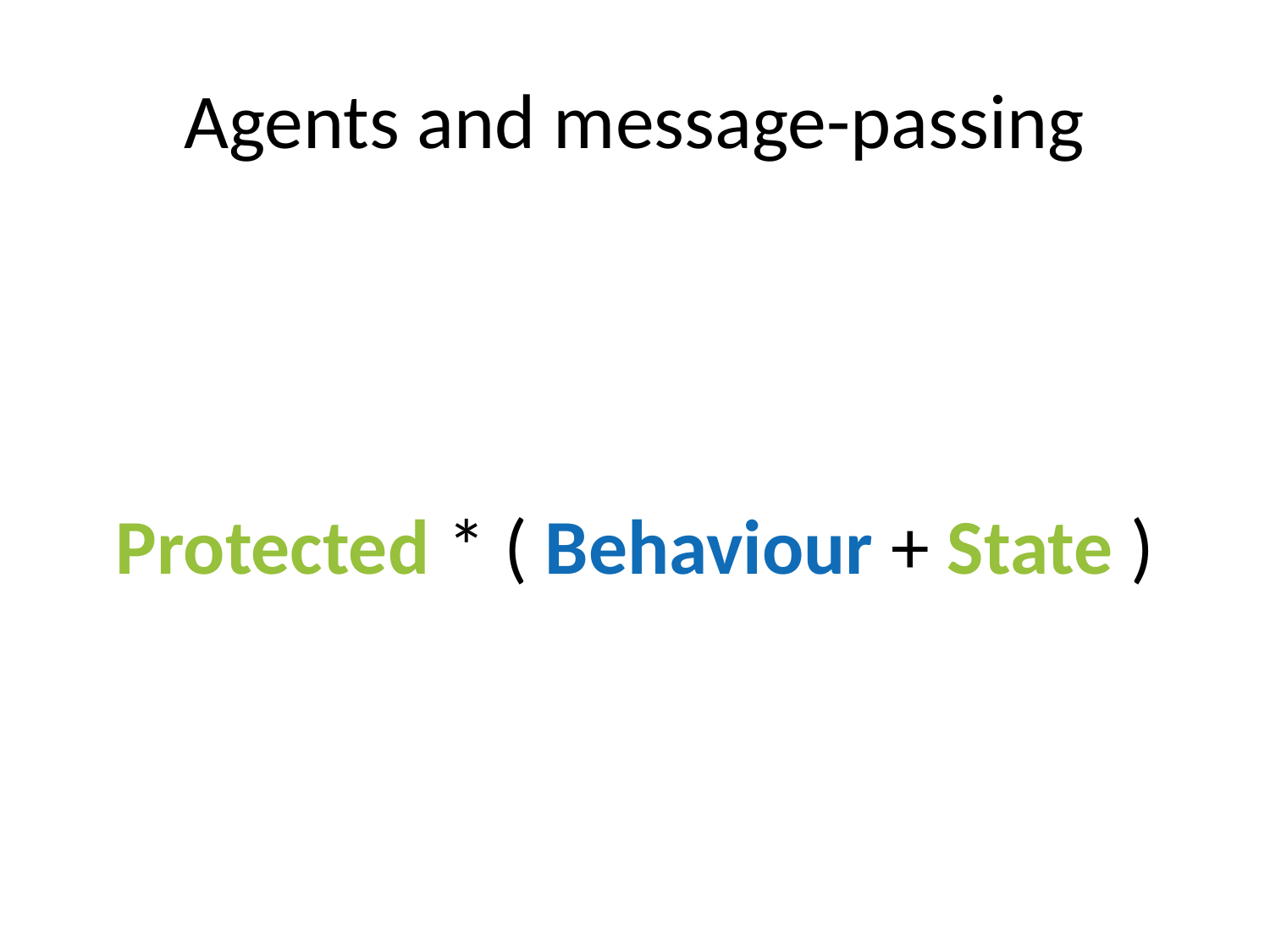

# Agents and message-passing
Protected * ( Behaviour + State )